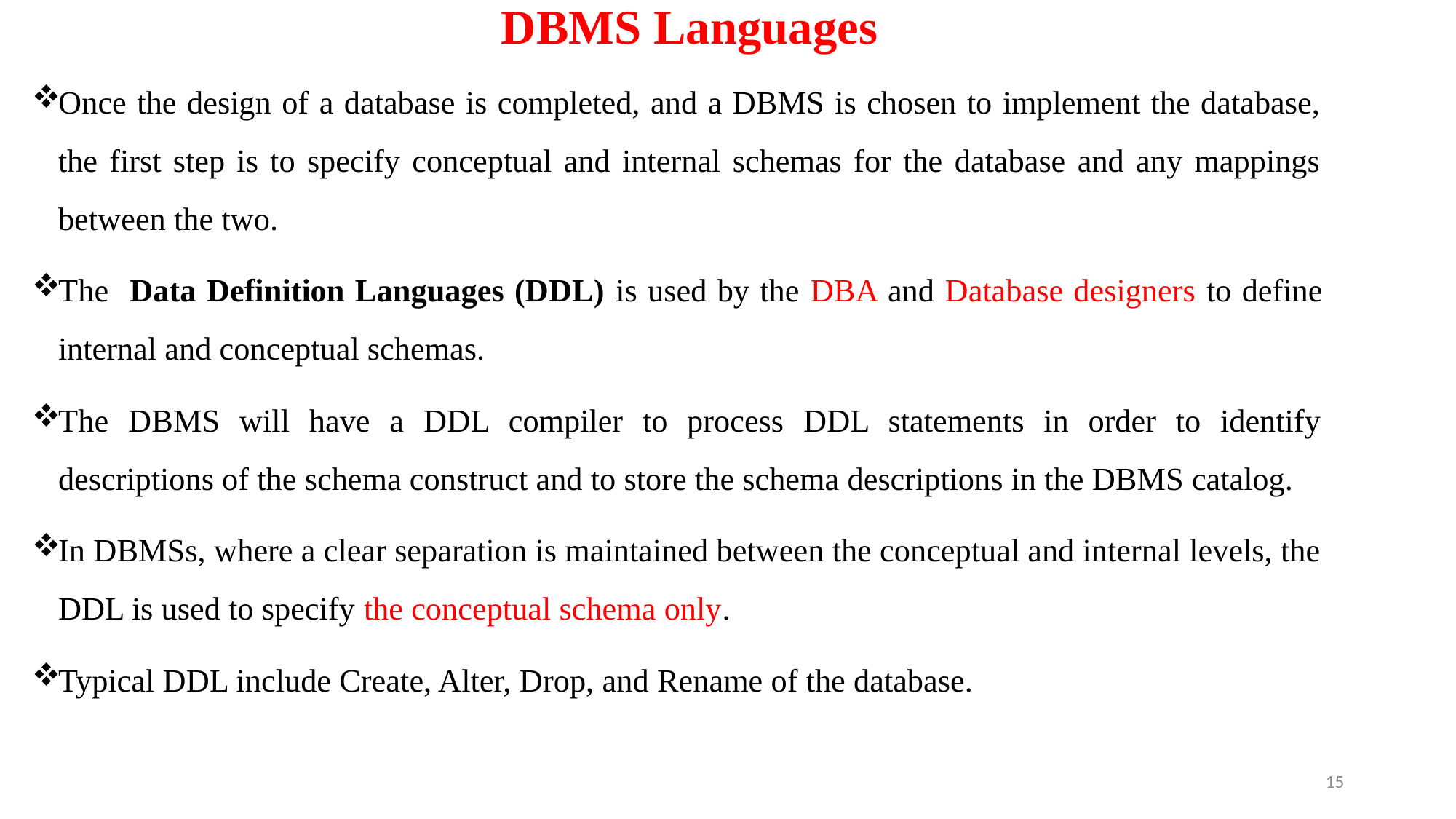

# DBMS Languages
Once the design of a database is completed, and a DBMS is chosen to implement the database, the first step is to specify conceptual and internal schemas for the database and any mappings between the two.
The  Data Definition Languages (DDL) is used by the DBA and Database designers to define internal and conceptual schemas.
The DBMS will have a DDL compiler to process DDL statements in order to identify descriptions of the schema construct and to store the schema descriptions in the DBMS catalog.
In DBMSs, where a clear separation is maintained between the conceptual and internal levels, the DDL is used to specify the conceptual schema only.
Typical DDL include Create, Alter, Drop, and Rename of the database.
15